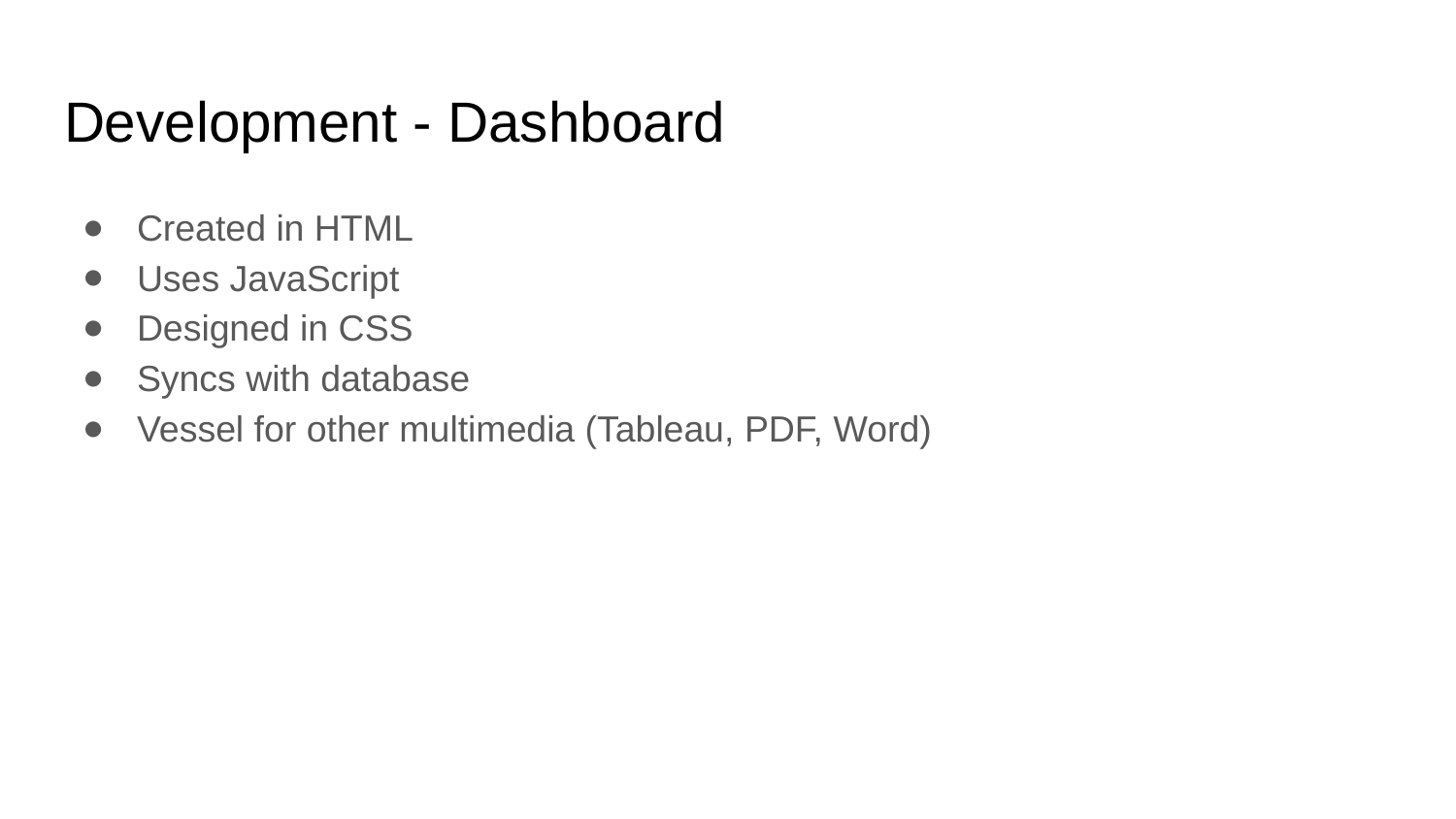

# Development - Dashboard
Created in HTML
Uses JavaScript
Designed in CSS
Syncs with database
Vessel for other multimedia (Tableau, PDF, Word)